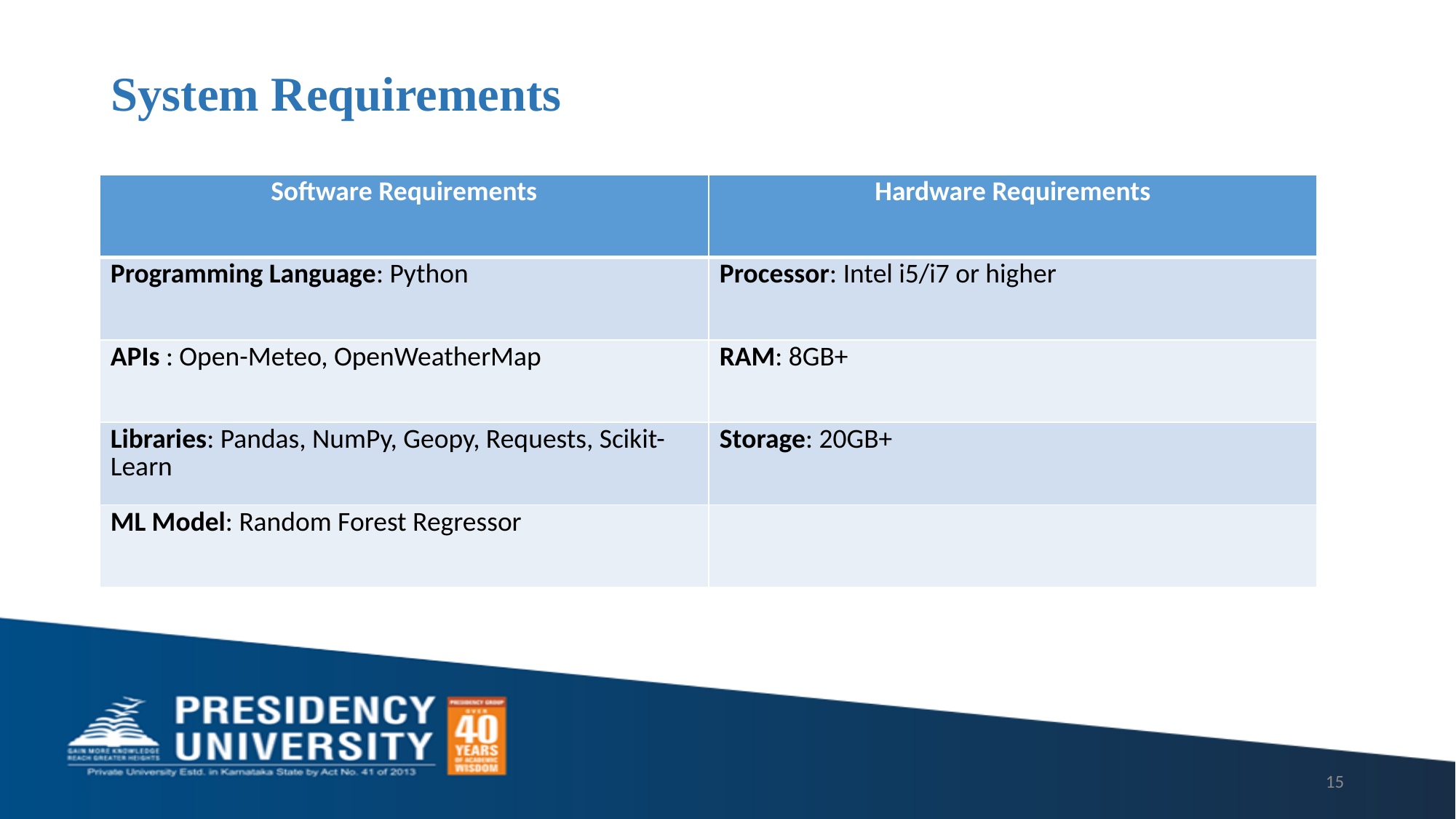

# System Requirements
| Software Requirements | Hardware Requirements |
| --- | --- |
| Programming Language: Python | Processor: Intel i5/i7 or higher |
| APIs : Open-Meteo, OpenWeatherMap | RAM: 8GB+ |
| Libraries: Pandas, NumPy, Geopy, Requests, Scikit-Learn | Storage: 20GB+ |
| ML Model: Random Forest Regressor |  |
15